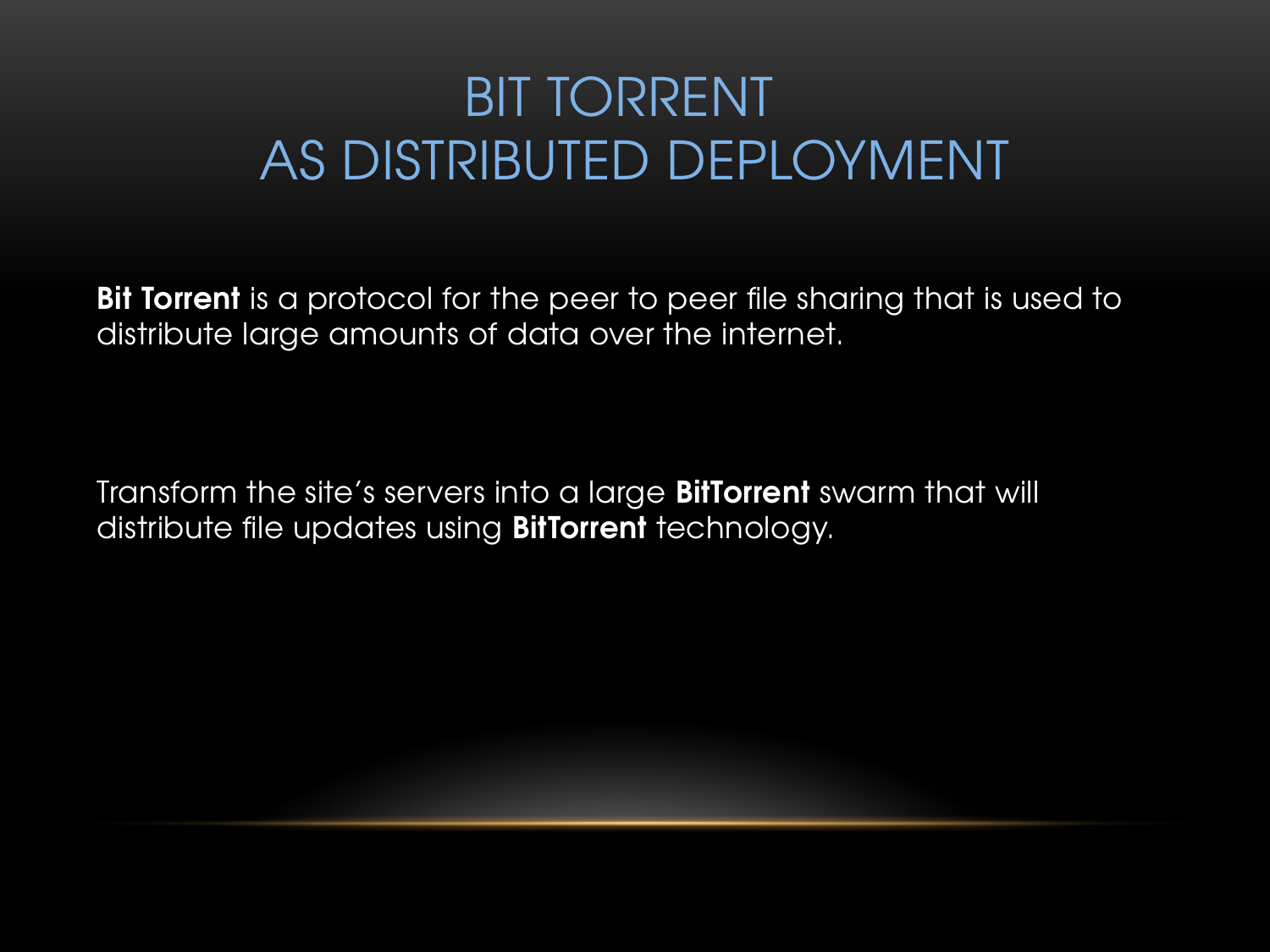

# Bit Torrent AS Distributed Deployment
Bit Torrent is a protocol for the peer to peer file sharing that is used to distribute large amounts of data over the internet.

Transform the site’s servers into a large BitTorrent swarm that will distribute file updates using BitTorrent technology.